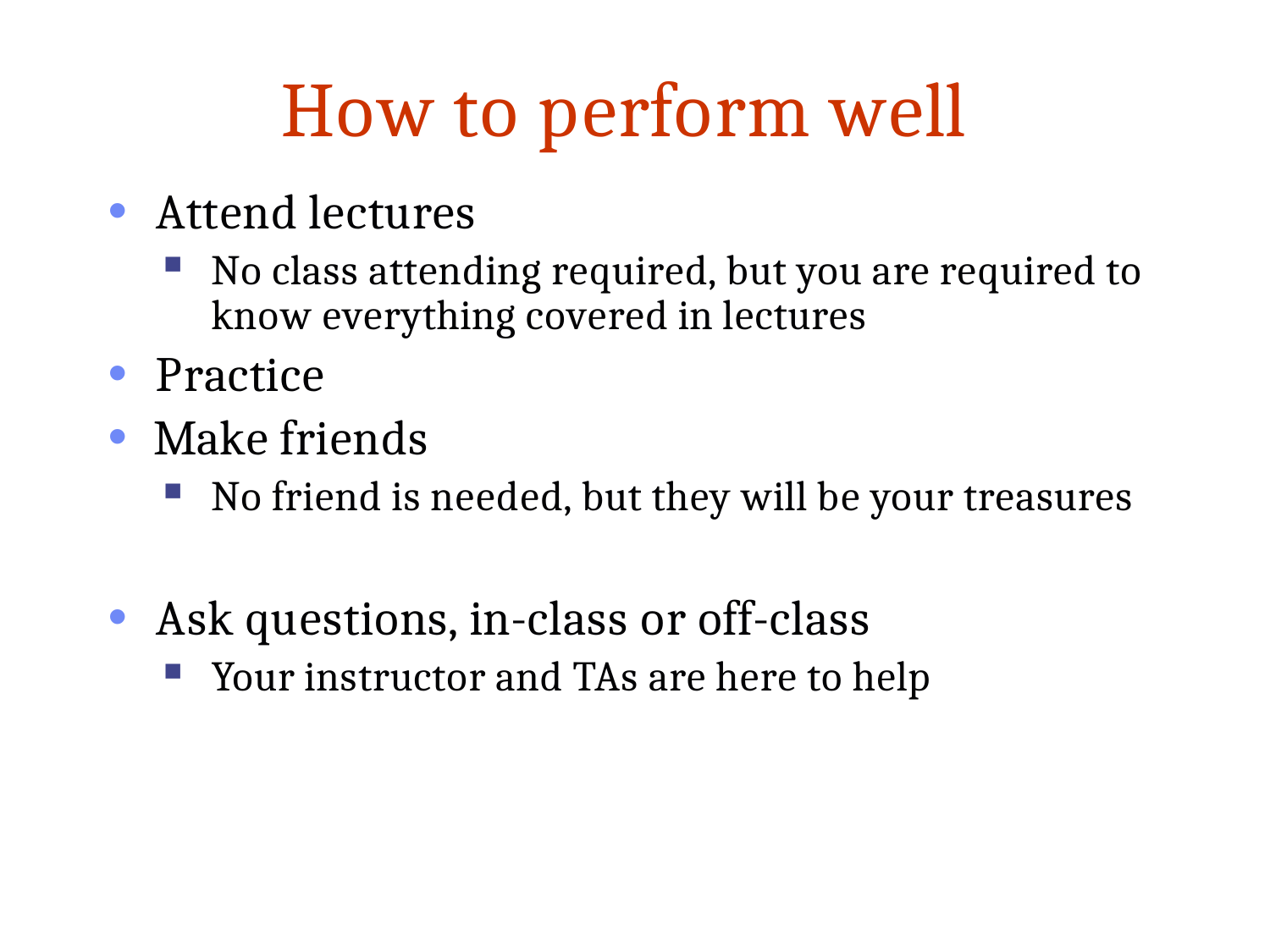

# How to perform well
Attend lectures
No class attending required, but you are required to know everything covered in lectures
Practice
Make friends
No friend is needed, but they will be your treasures

Ask questions, in-class or off-class
Your instructor and TAs are here to help